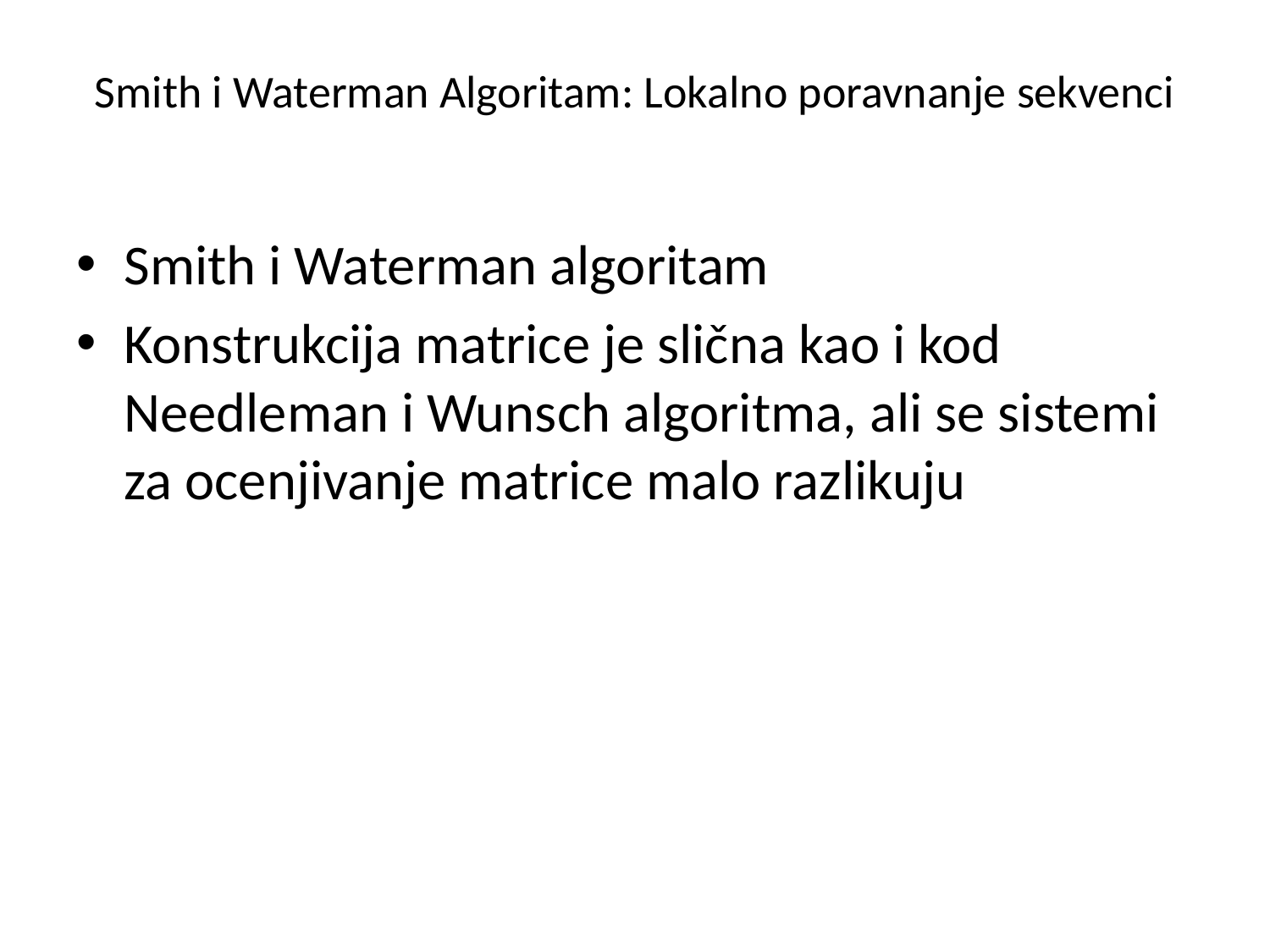

# Smith i Waterman Algoritam: Lokalno poravnanje sekvenci
Smith i Waterman algoritam
Konstrukcija matrice je slična kao i kod Needleman i Wunsch algoritma, ali se sistemi za ocenjivanje matrice malo razlikuju